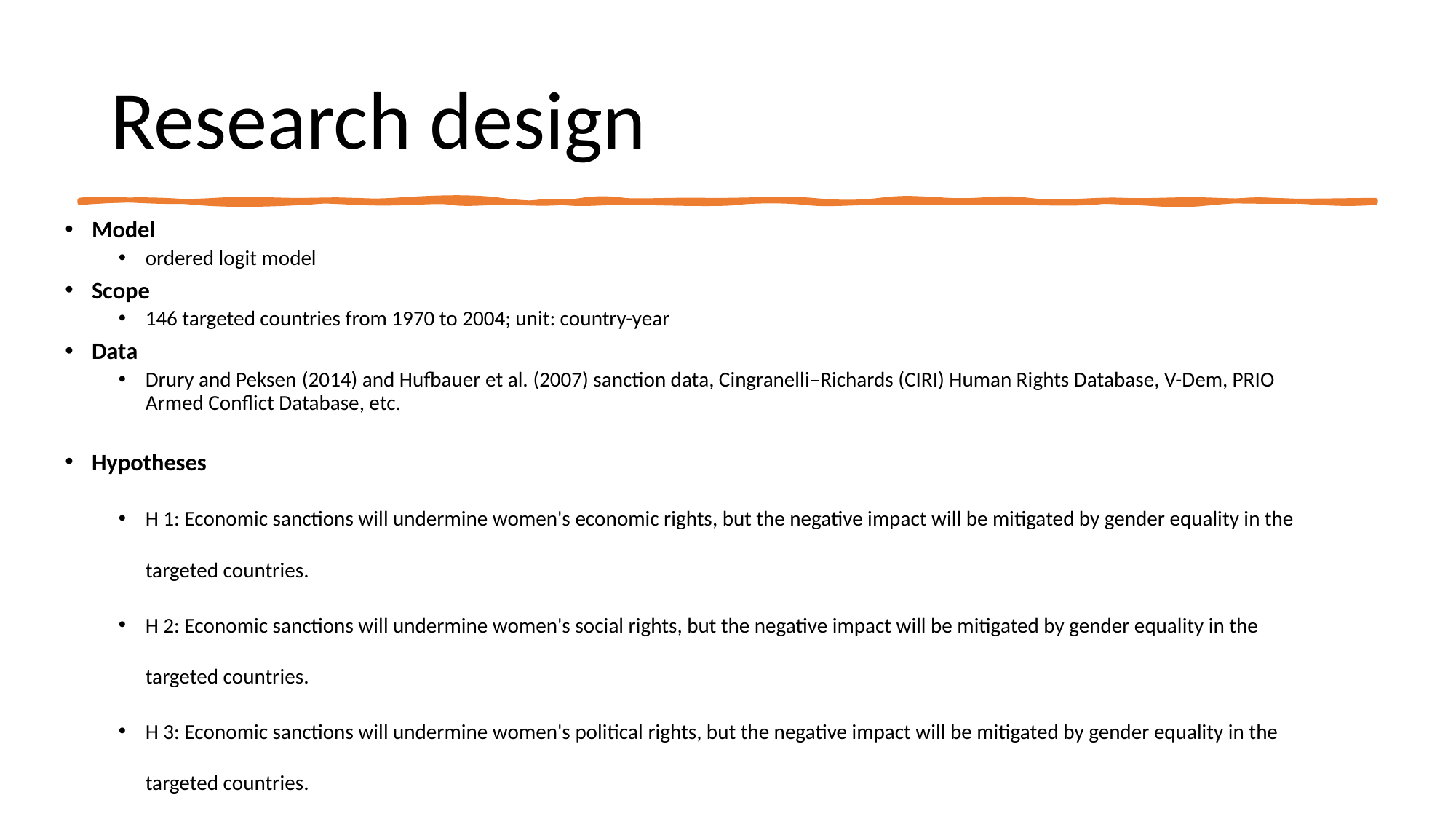

# Research design

Model
ordered logit model
Scope
146 targeted countries from 1970 to 2004; unit: country-year
Data
Drury and Peksen﻿ (2014) and ﻿Hufbauer et al. (2007) sanction data, Cingranelli–Richards (CIRI) Human Rights Database, V-Dem, PRIO Armed Conflict Database, etc.

Hypotheses
H 1: Economic sanctions will undermine women's economic rights, but the negative impact will be mitigated by gender equality in the targeted countries.
H 2: Economic sanctions will undermine women's social rights, but the negative impact will be mitigated by gender equality in the targeted countries.
H 3: Economic sanctions will undermine women's political rights, but the negative impact will be mitigated by gender equality in the targeted countries.